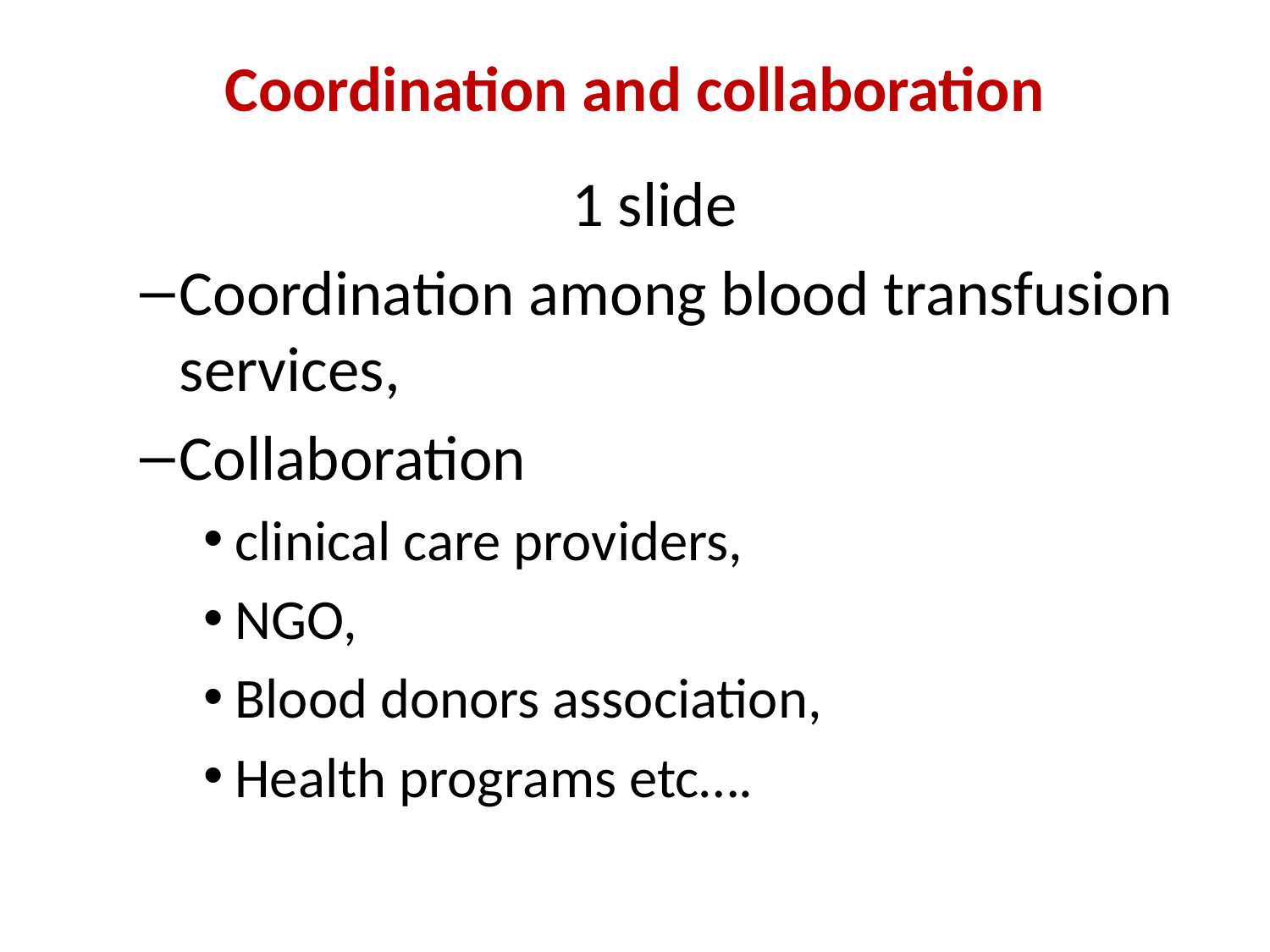

# Coordination and collaboration
                                                    1 slide
Coordination among blood transfusion services,
Collaboration
clinical care providers,
NGO,
Blood donors association,
Health programs etc….